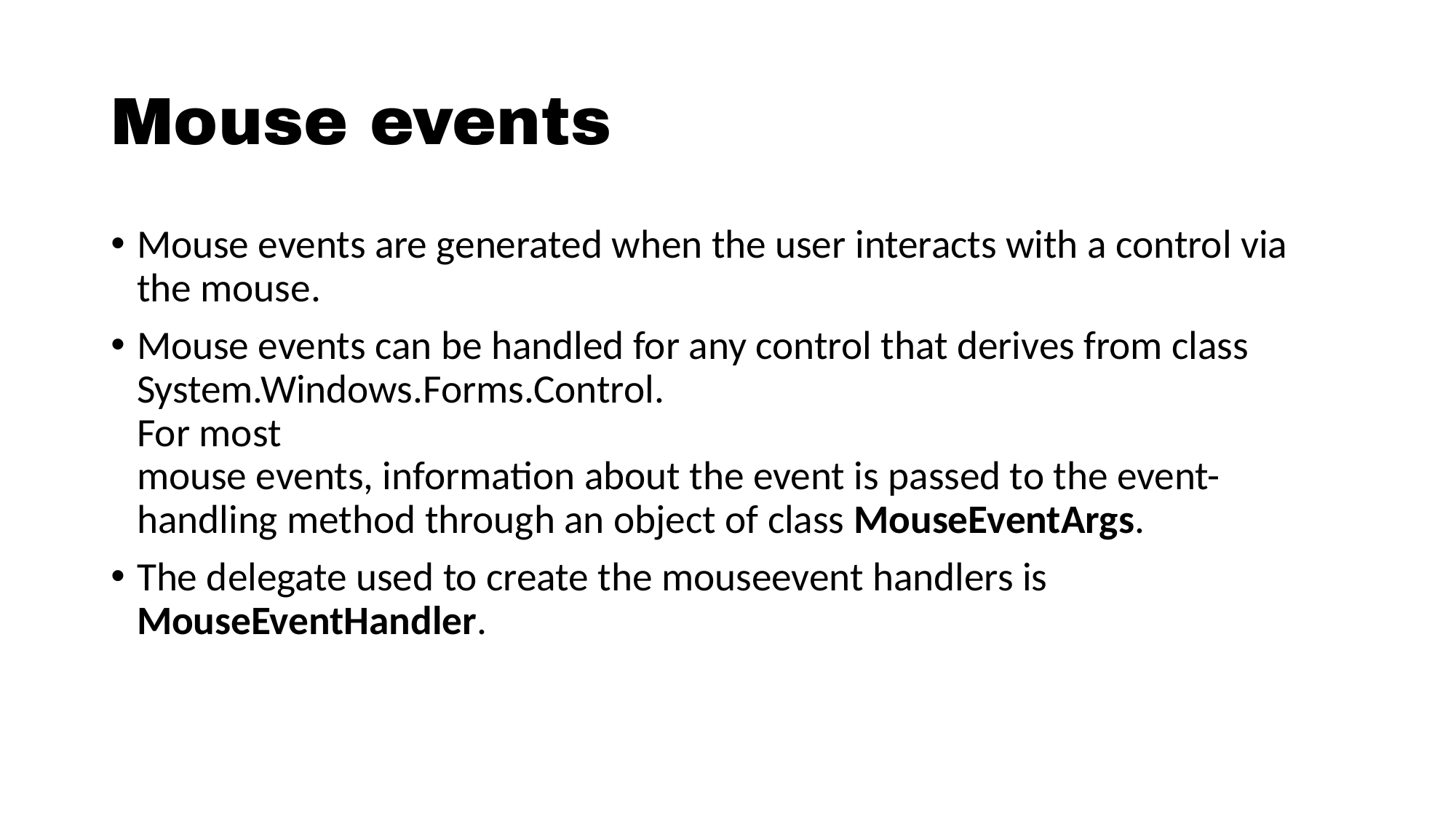

# Mouse events
Mouse events are generated when the user interacts with a control via the mouse.
Mouse events can be handled for any control that derives from class System.Windows.Forms.Control.
For most
mouse events, information about the event is passed to the event-handling method through an object of class MouseEventArgs.
The delegate used to create the mouseevent handlers is MouseEventHandler.